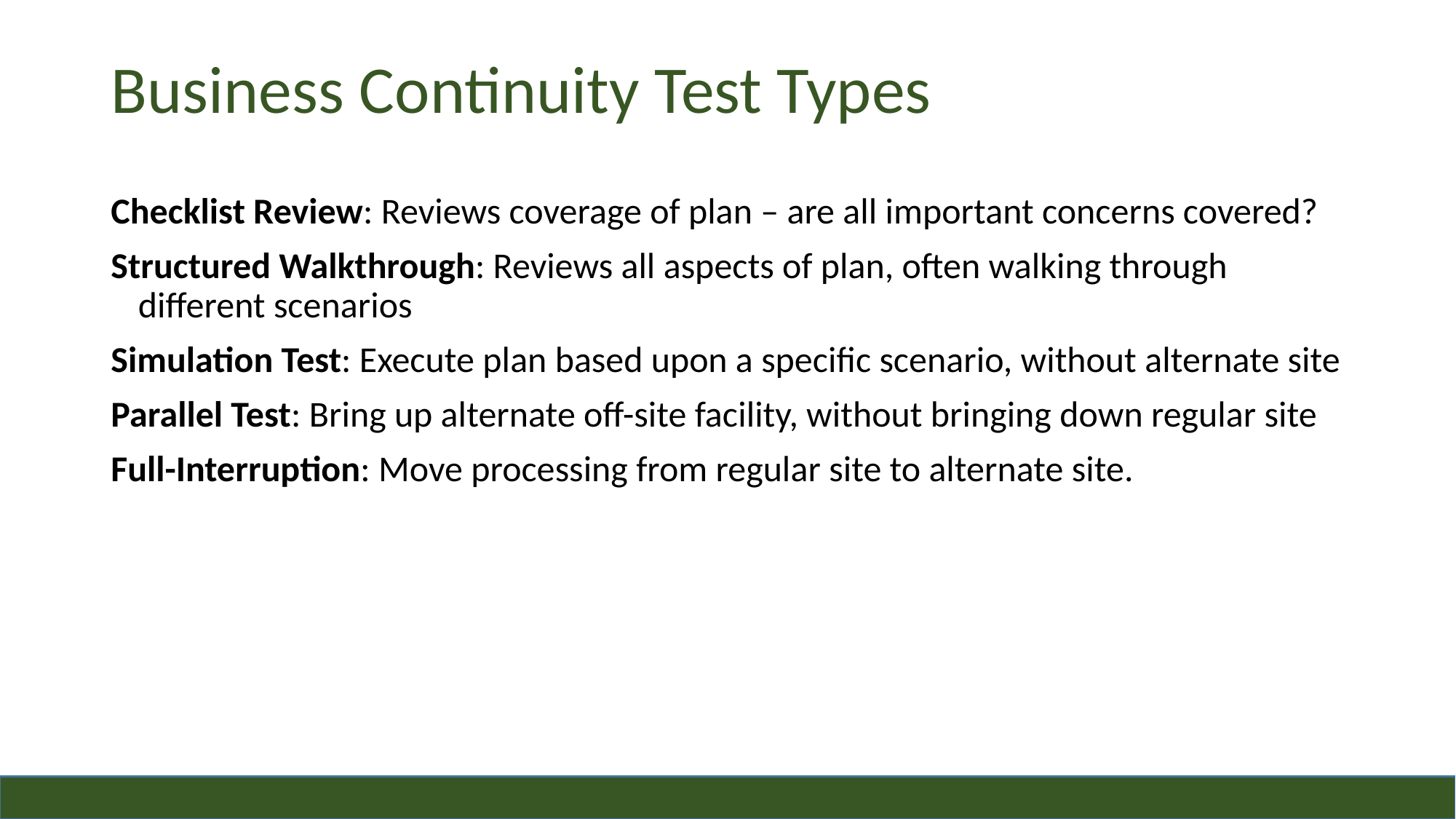

# Business Continuity Test Types
Checklist Review: Reviews coverage of plan – are all important concerns covered?
Structured Walkthrough: Reviews all aspects of plan, often walking through different scenarios
Simulation Test: Execute plan based upon a specific scenario, without alternate site
Parallel Test: Bring up alternate off-site facility, without bringing down regular site
Full-Interruption: Move processing from regular site to alternate site.